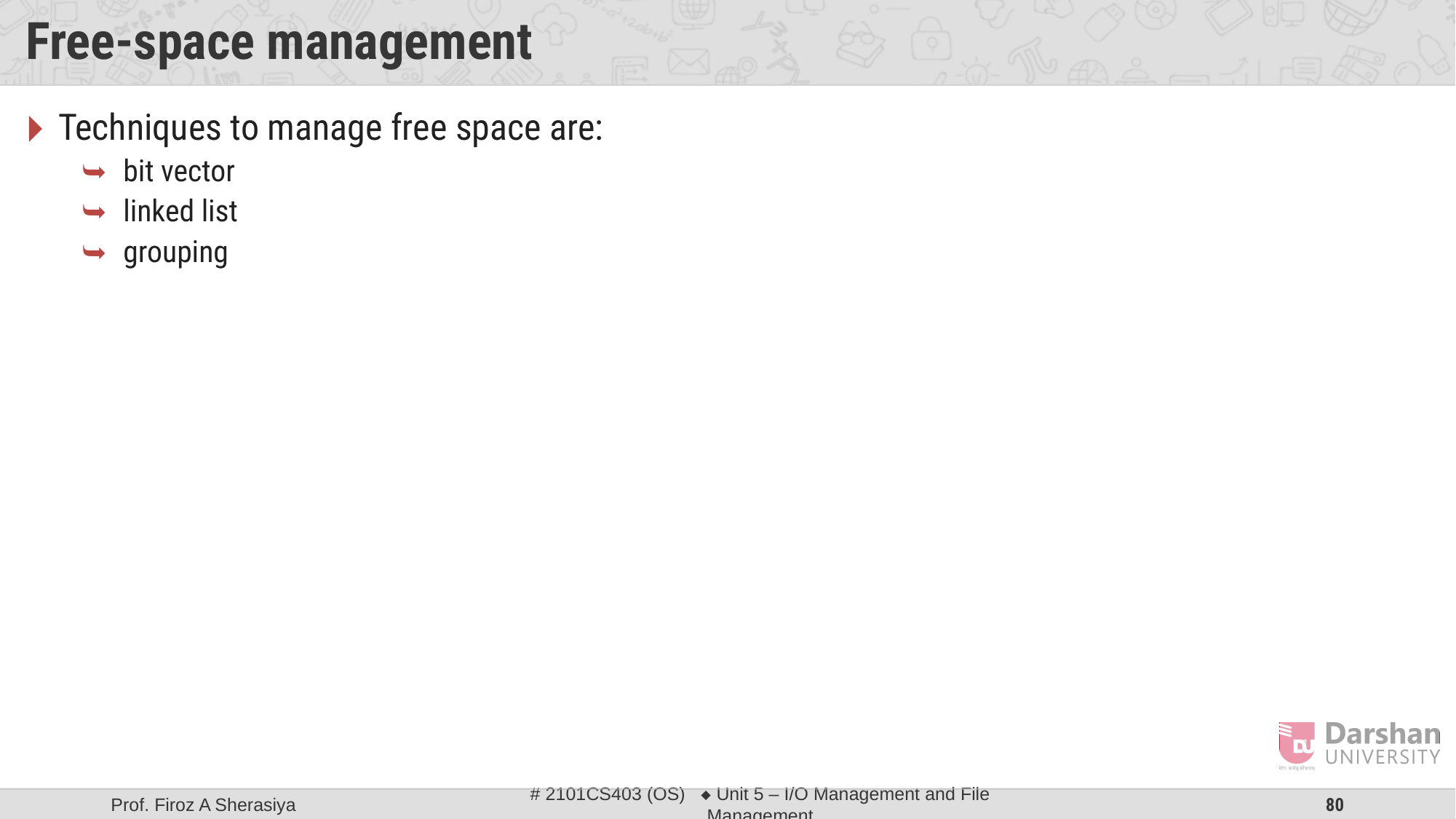

# Free-space management
Techniques to manage free space are:
bit vector
linked list
grouping